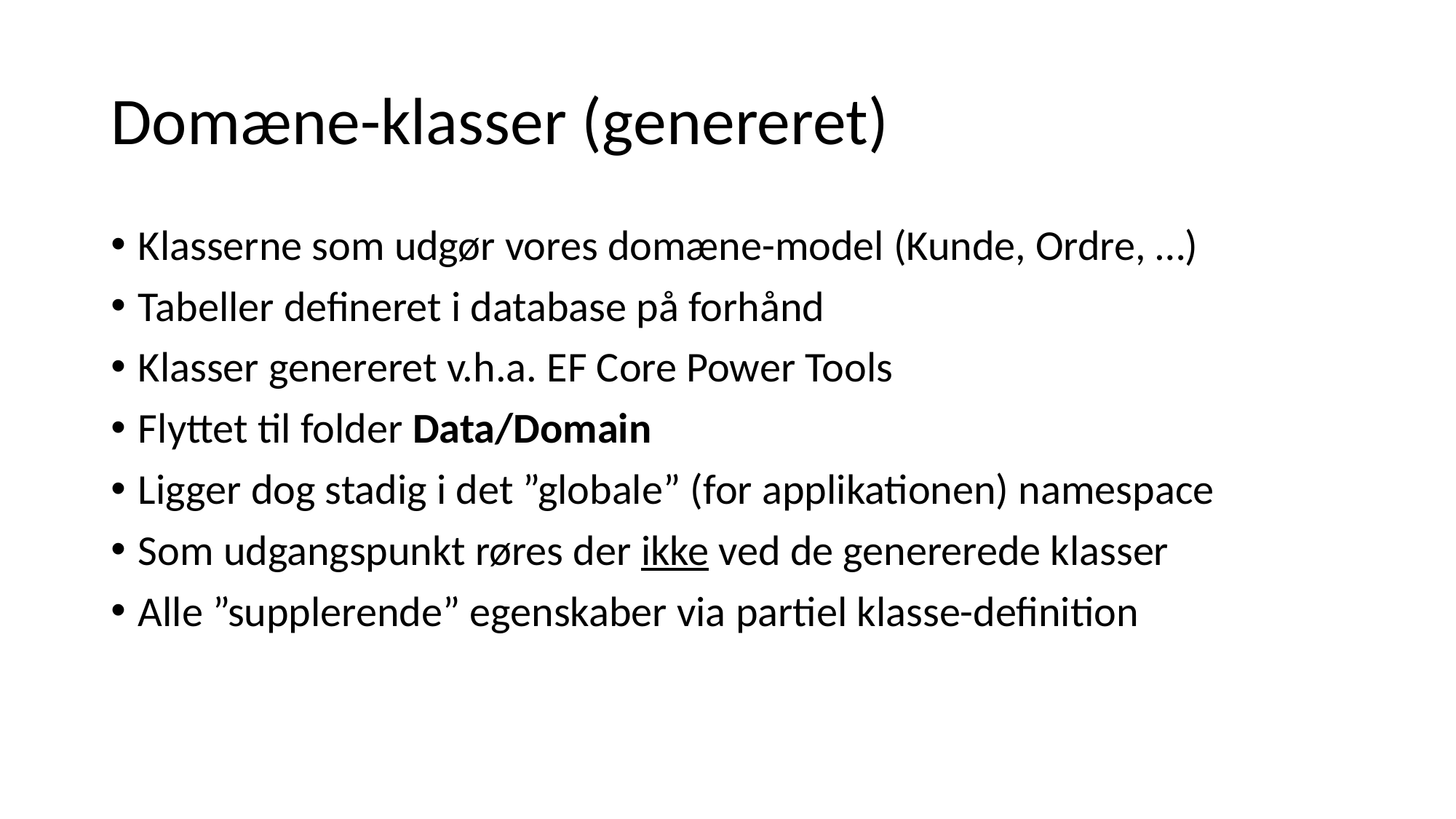

# Domæne-klasser (genereret)
Klasserne som udgør vores domæne-model (Kunde, Ordre, …)
Tabeller defineret i database på forhånd
Klasser genereret v.h.a. EF Core Power Tools
Flyttet til folder Data/Domain
Ligger dog stadig i det ”globale” (for applikationen) namespace
Som udgangspunkt røres der ikke ved de genererede klasser
Alle ”supplerende” egenskaber via partiel klasse-definition